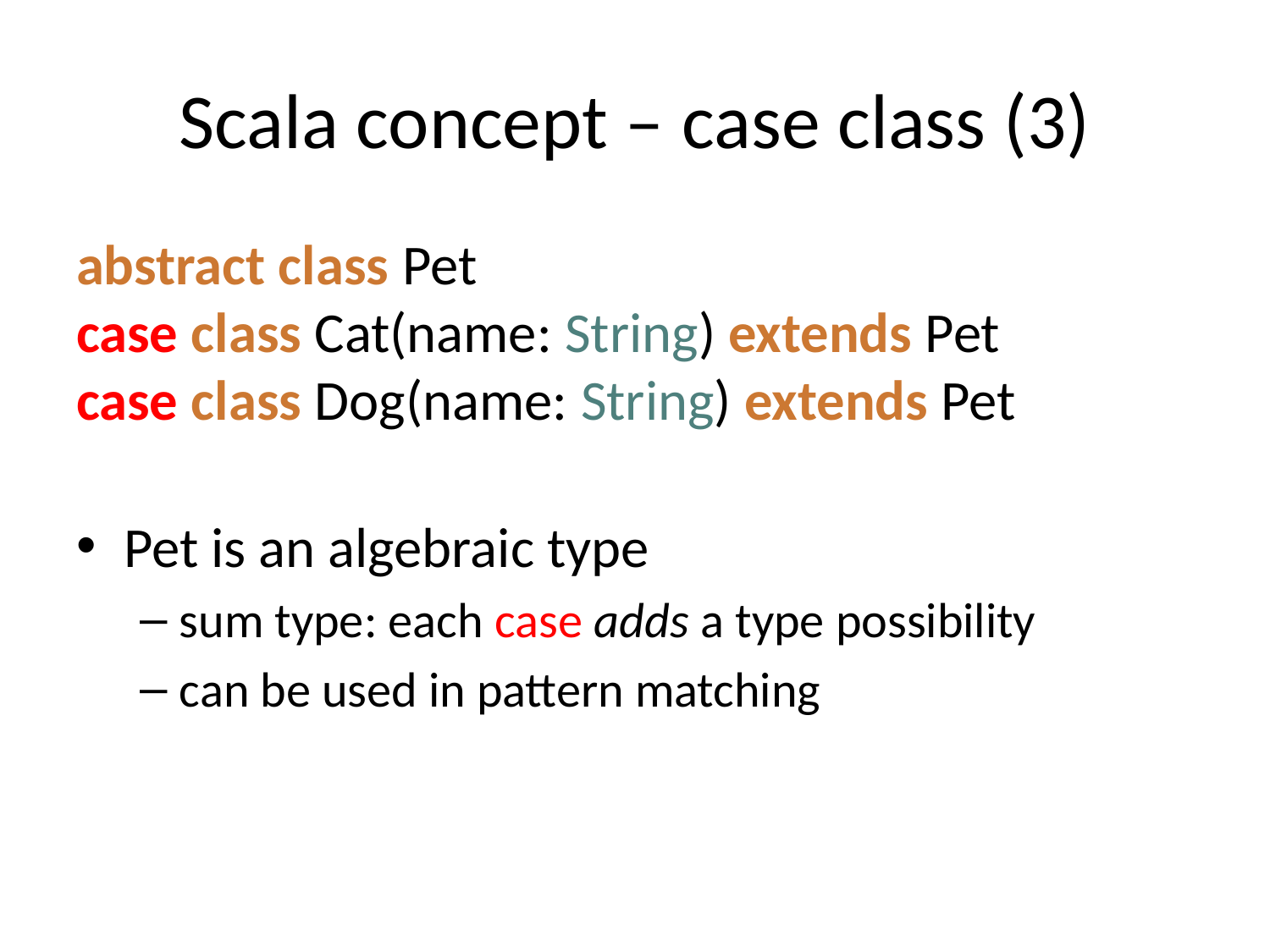

# Scala concept – case class (3)
abstract class Pet
case class Cat(name: String) extends Pet
case class Dog(name: String) extends Pet
Pet is an algebraic type
sum type: each case adds a type possibility
can be used in pattern matching